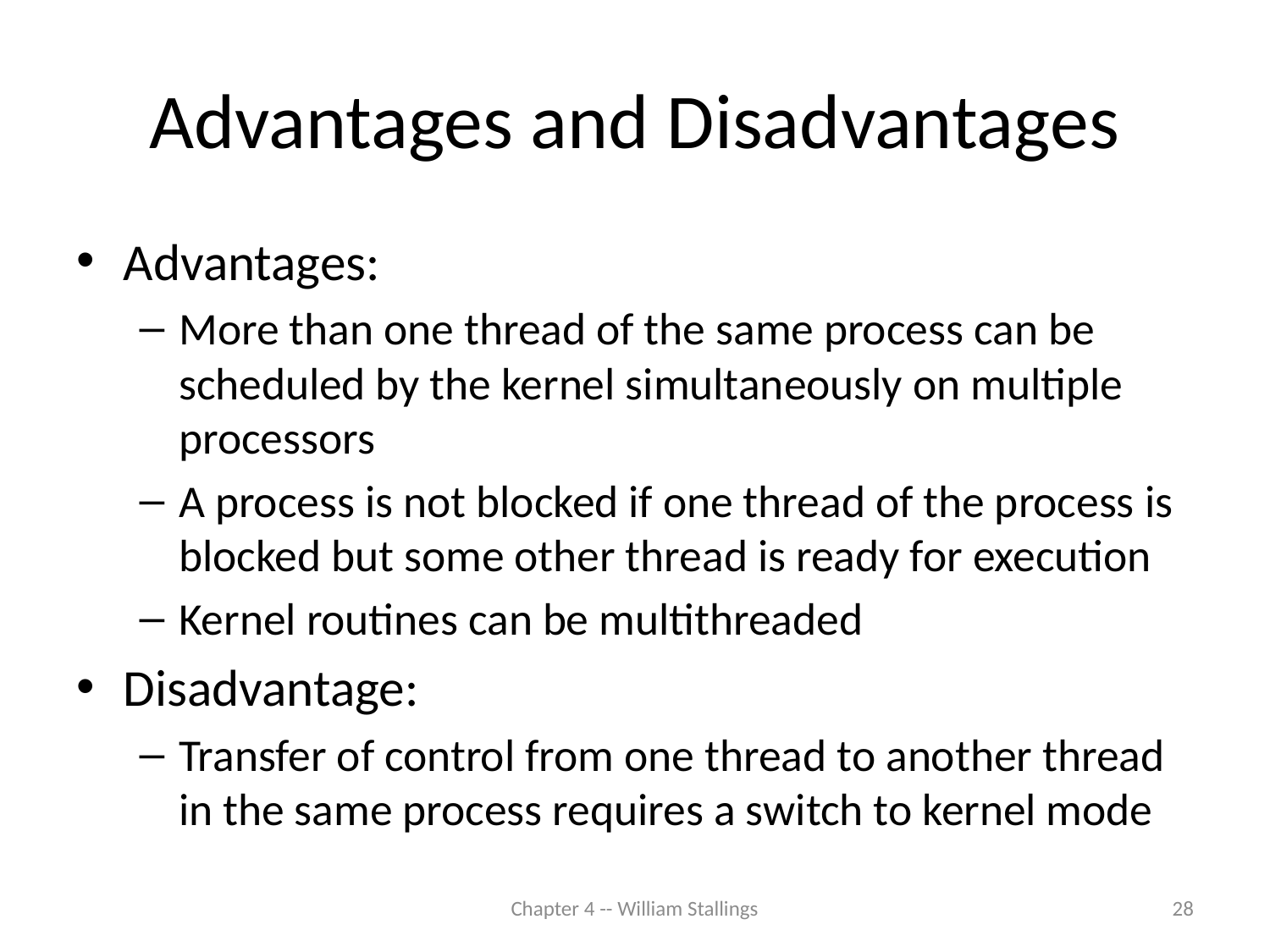

# Advantages and Disadvantages
Advantages:
More than one thread of the same process can be scheduled by the kernel simultaneously on multiple processors
A process is not blocked if one thread of the process is blocked but some other thread is ready for execution
Kernel routines can be multithreaded
Disadvantage:
Transfer of control from one thread to another thread in the same process requires a switch to kernel mode
Chapter 4 -- William Stallings
28